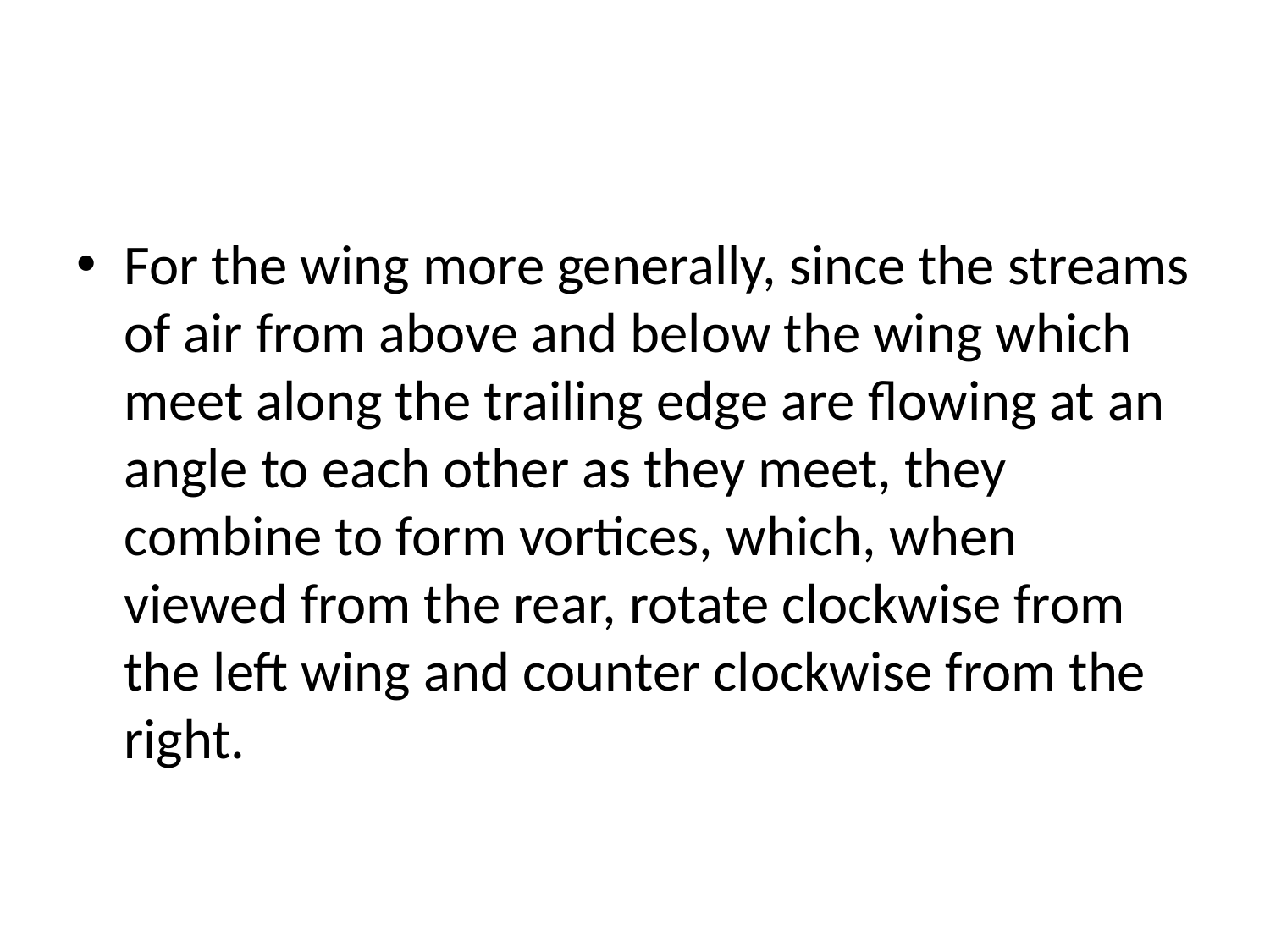

For the wing more generally, since the streams of air from above and below the wing which meet along the trailing edge are flowing at an angle to each other as they meet, they combine to form vortices, which, when viewed from the rear, rotate clockwise from the left wing and counter clockwise from the right.